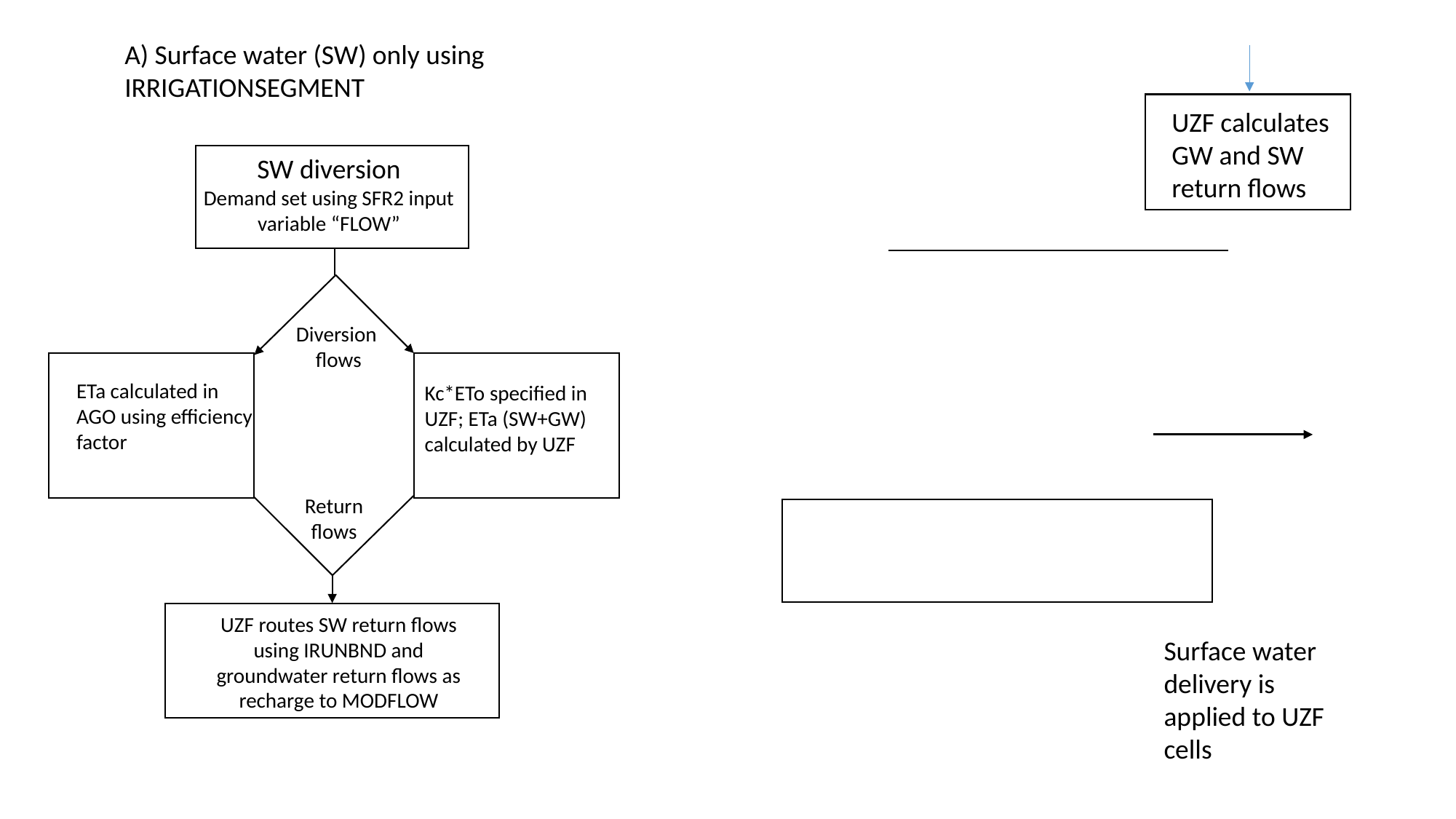

A) Surface water (SW) only using IRRIGATIONSEGMENT

UZF calculates GW and SW return flows

SW diversion
Demand set using SFR2 input variable “FLOW”
Diversion
flows

ETa calculated in AGO using efficiency factor
Kc*ETo specified in UZF; ETa (SW+GW) calculated by UZF
Return
flows

UZF routes SW return flows using IRUNBND and groundwater return flows as recharge to MODFLOW
Surface water delivery is applied to UZF cells